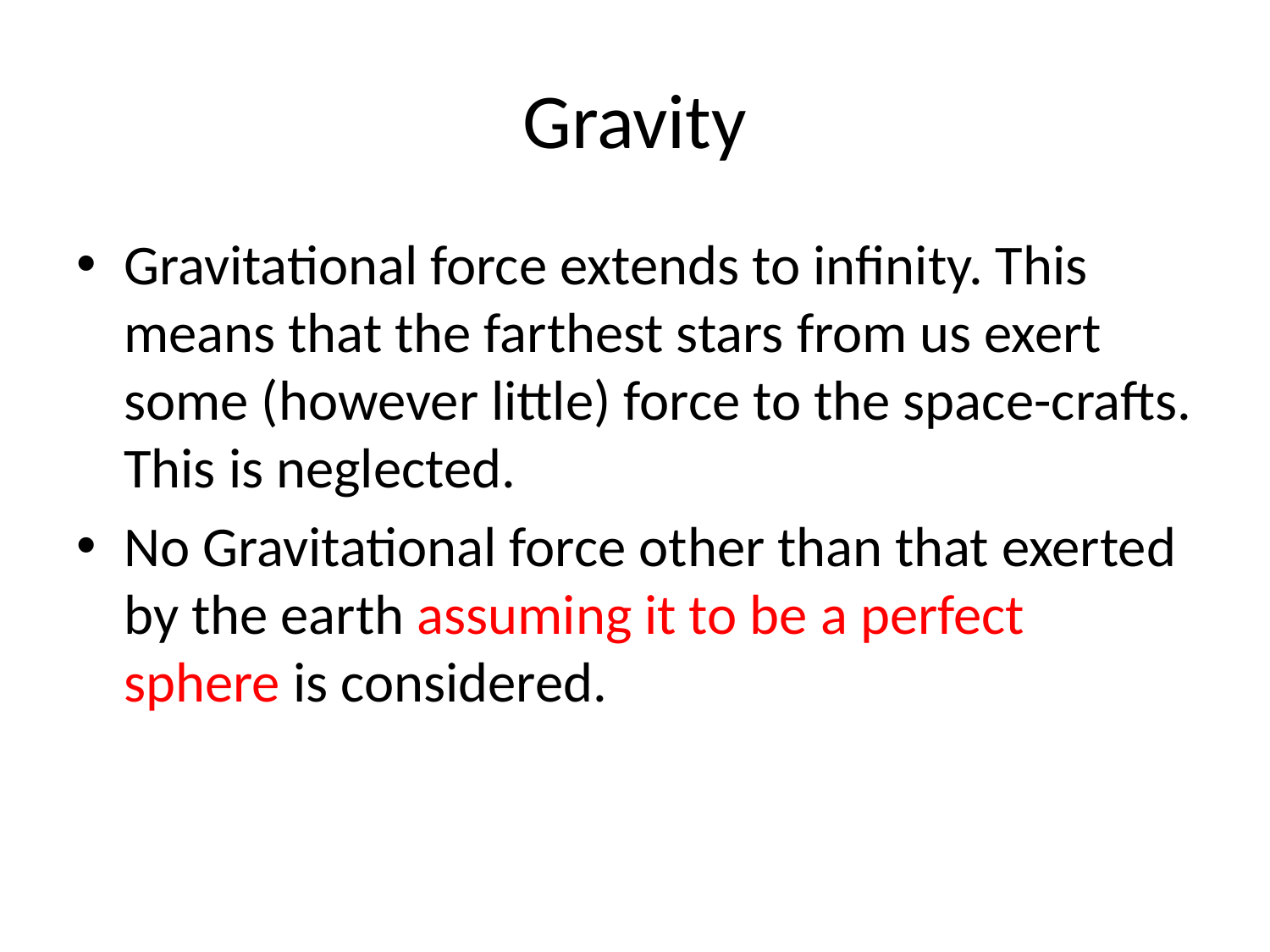

# Gravity
Gravitational force extends to infinity. This means that the farthest stars from us exert some (however little) force to the space-crafts. This is neglected.
No Gravitational force other than that exerted by the earth assuming it to be a perfect sphere is considered.